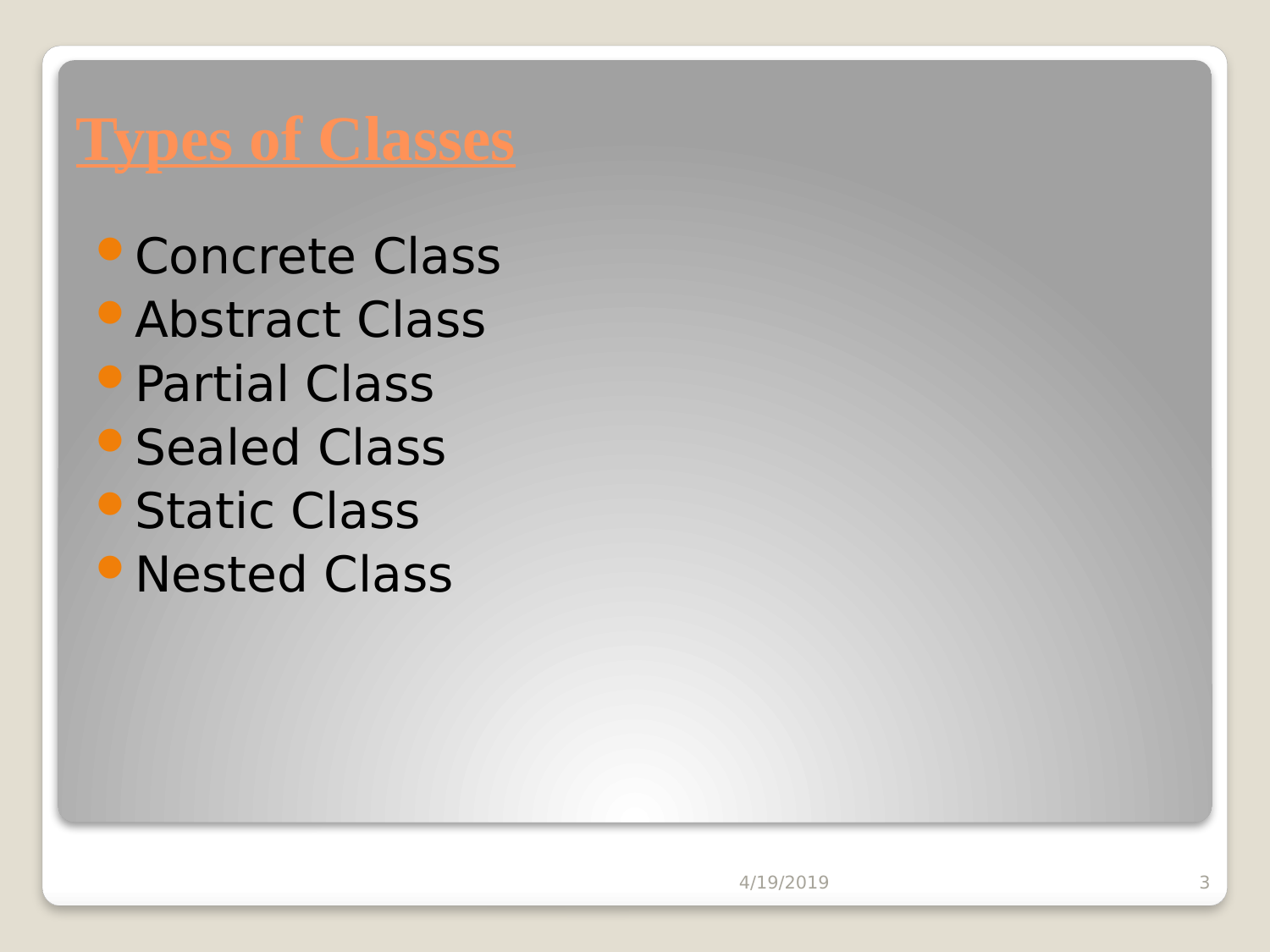

# Types of Classes
Concrete Class
Abstract Class
Partial Class
Sealed Class
Static Class
Nested Class
4/19/2019
3